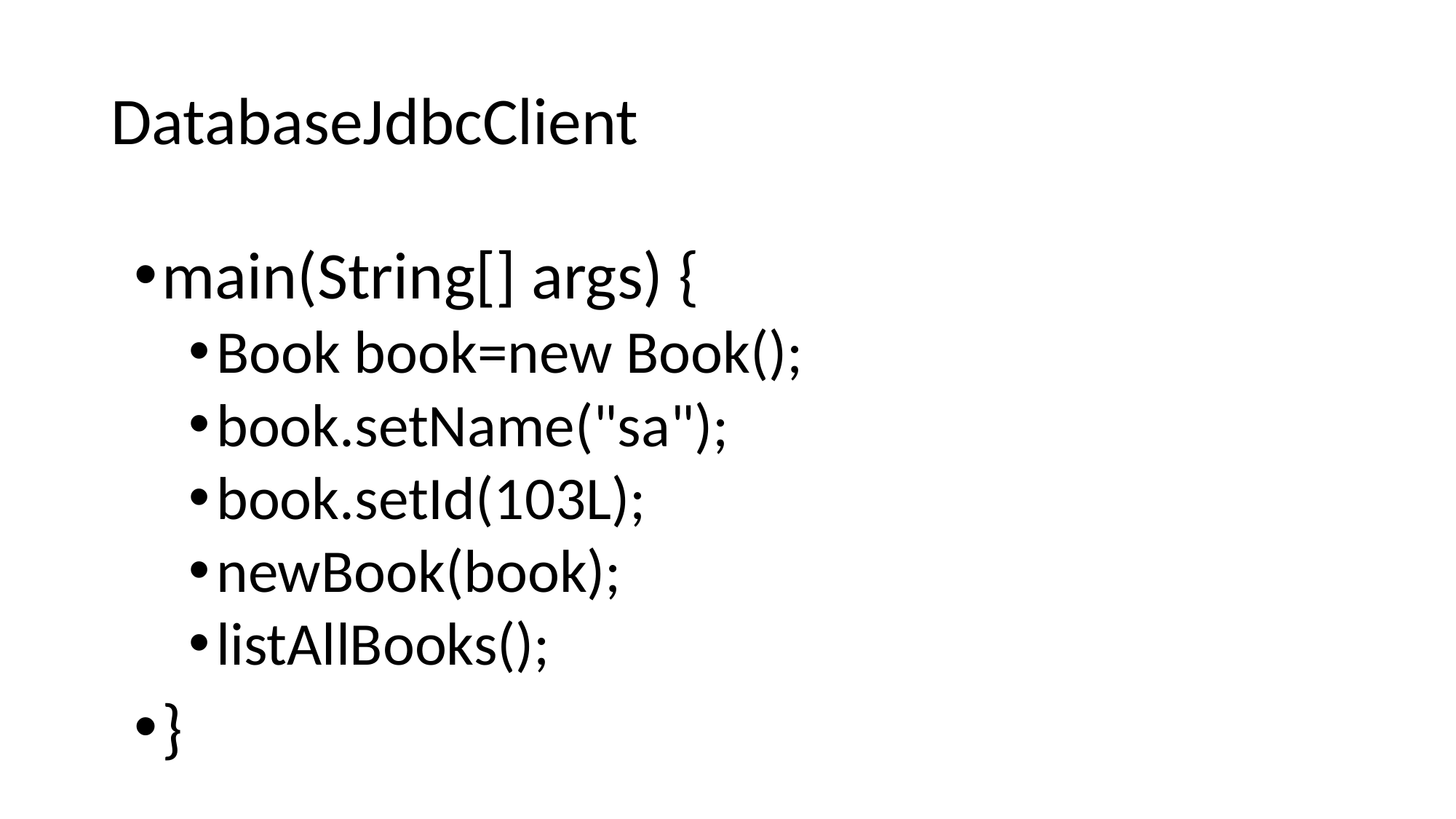

# DatabaseJdbcClient
main(String[] args) {
Book book=new Book();
book.setName("sa");
book.setId(103L);
newBook(book);
listAllBooks();
}